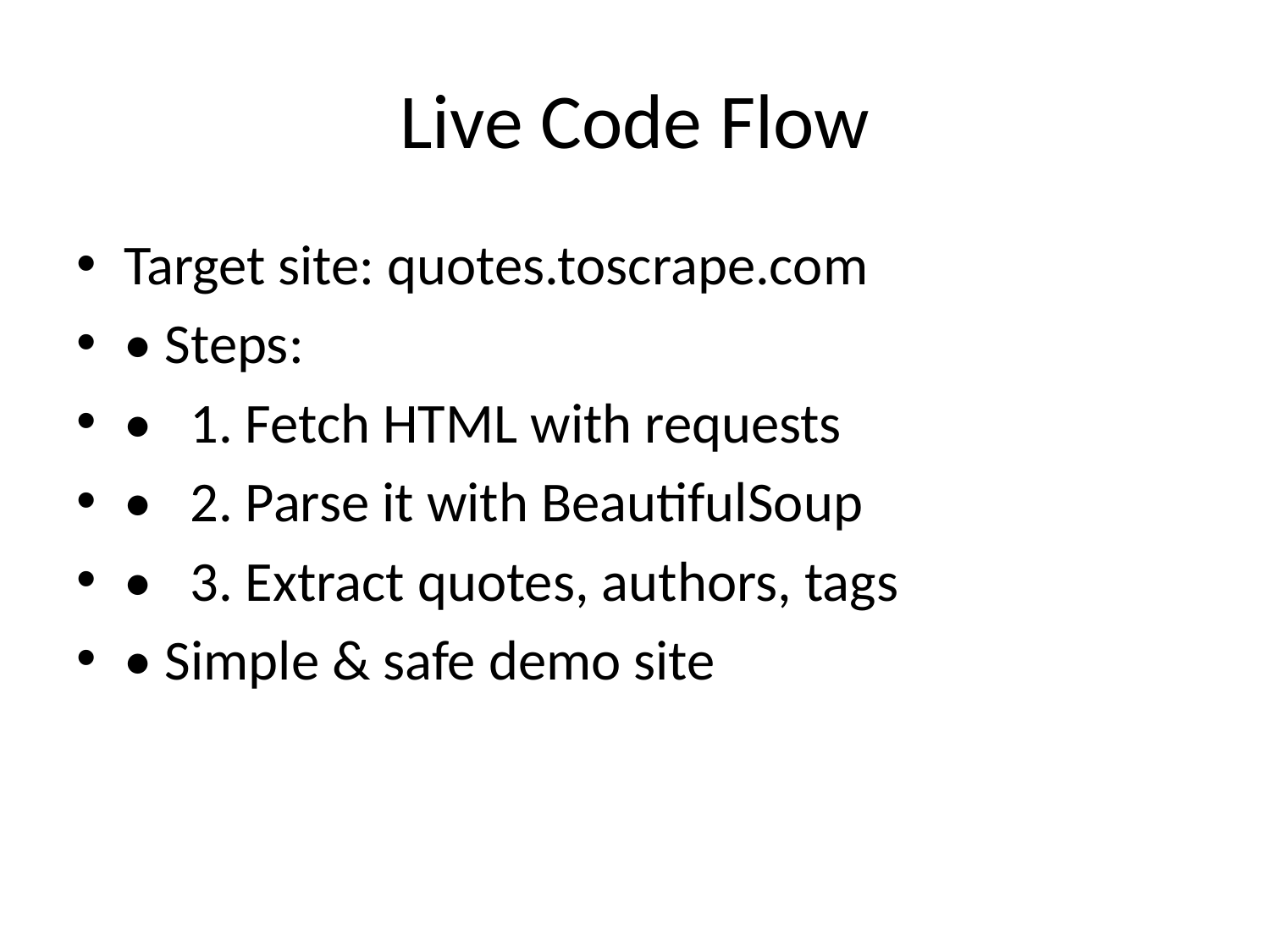

# Live Code Flow
Target site: quotes.toscrape.com
• Steps:
•   1. Fetch HTML with requests
•   2. Parse it with BeautifulSoup
•   3. Extract quotes, authors, tags
• Simple & safe demo site